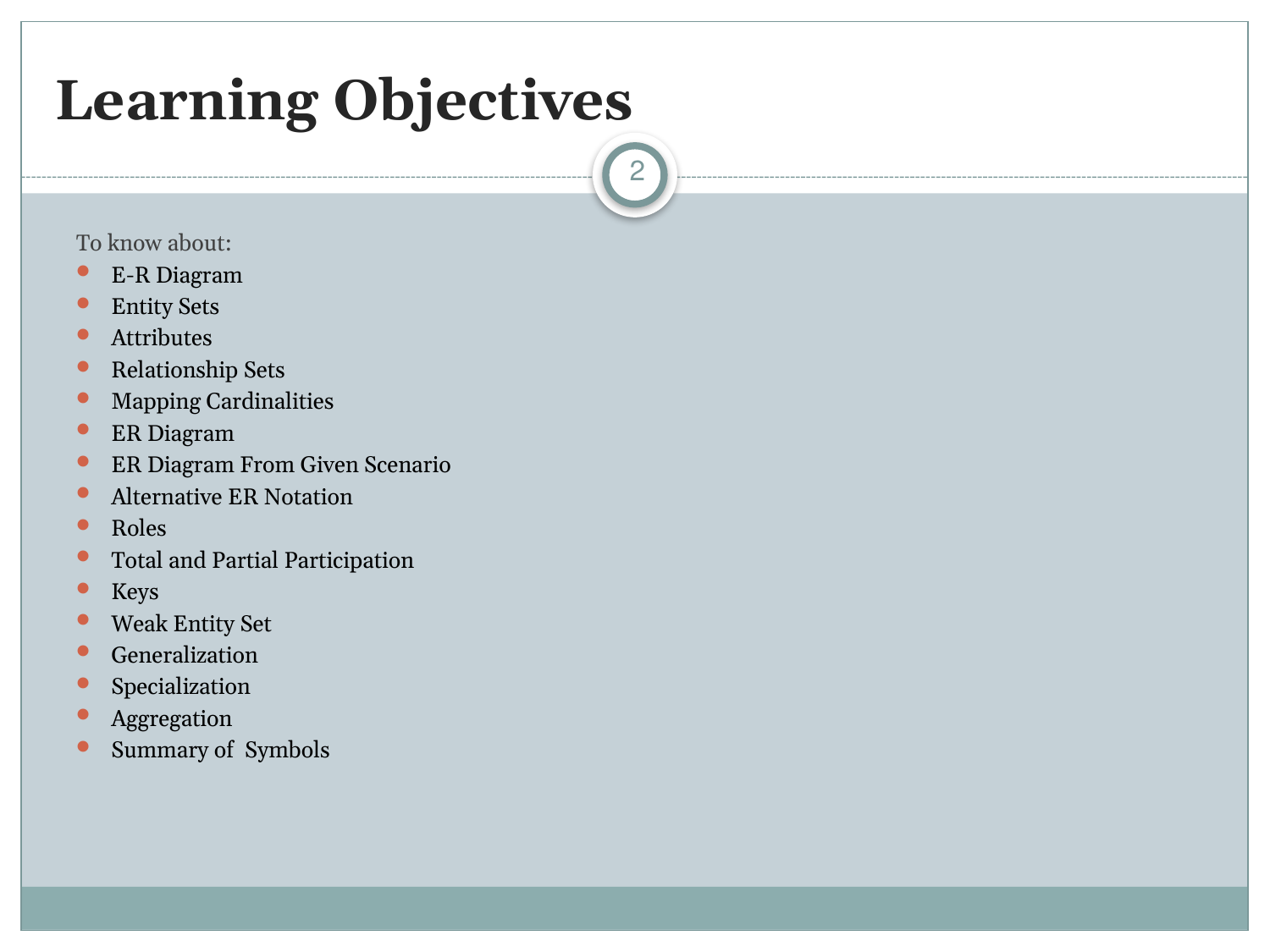

# Learning Objectives
2
To know about:
E-R Diagram
Entity Sets
Attributes
Relationship Sets
Mapping Cardinalities
ER Diagram
ER Diagram From Given Scenario
Alternative ER Notation
Roles
Total and Partial Participation
Keys
Weak Entity Set
Generalization
Specialization
Aggregation
Summary of  Symbols